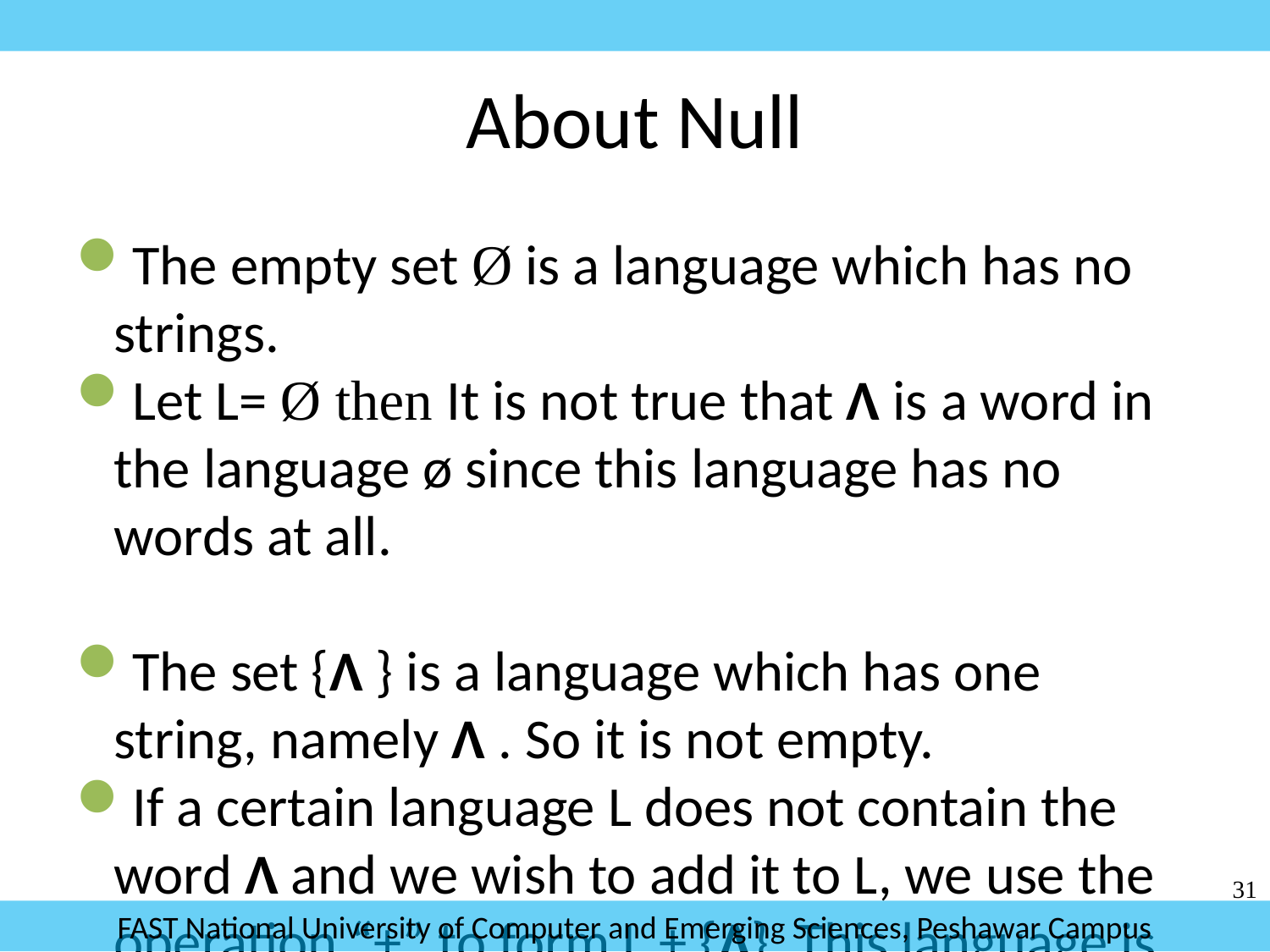

About Null
The empty set Ø is a language which has no strings.
Let L= Ø then It is not true that Λ is a word in the language ø since this language has no words at all.

The set {Λ } is a language which has one string, namely Λ . So it is not empty.
If a certain language L does not contain the word Λ and we wish to add it to L, we use the operation “+” to form L + {Λ}. This language is not the same as L.

However, the language L + ø is the same as L since no new words have been added.
31
FAST National University of Computer and Emerging Sciences, Peshawar Campus